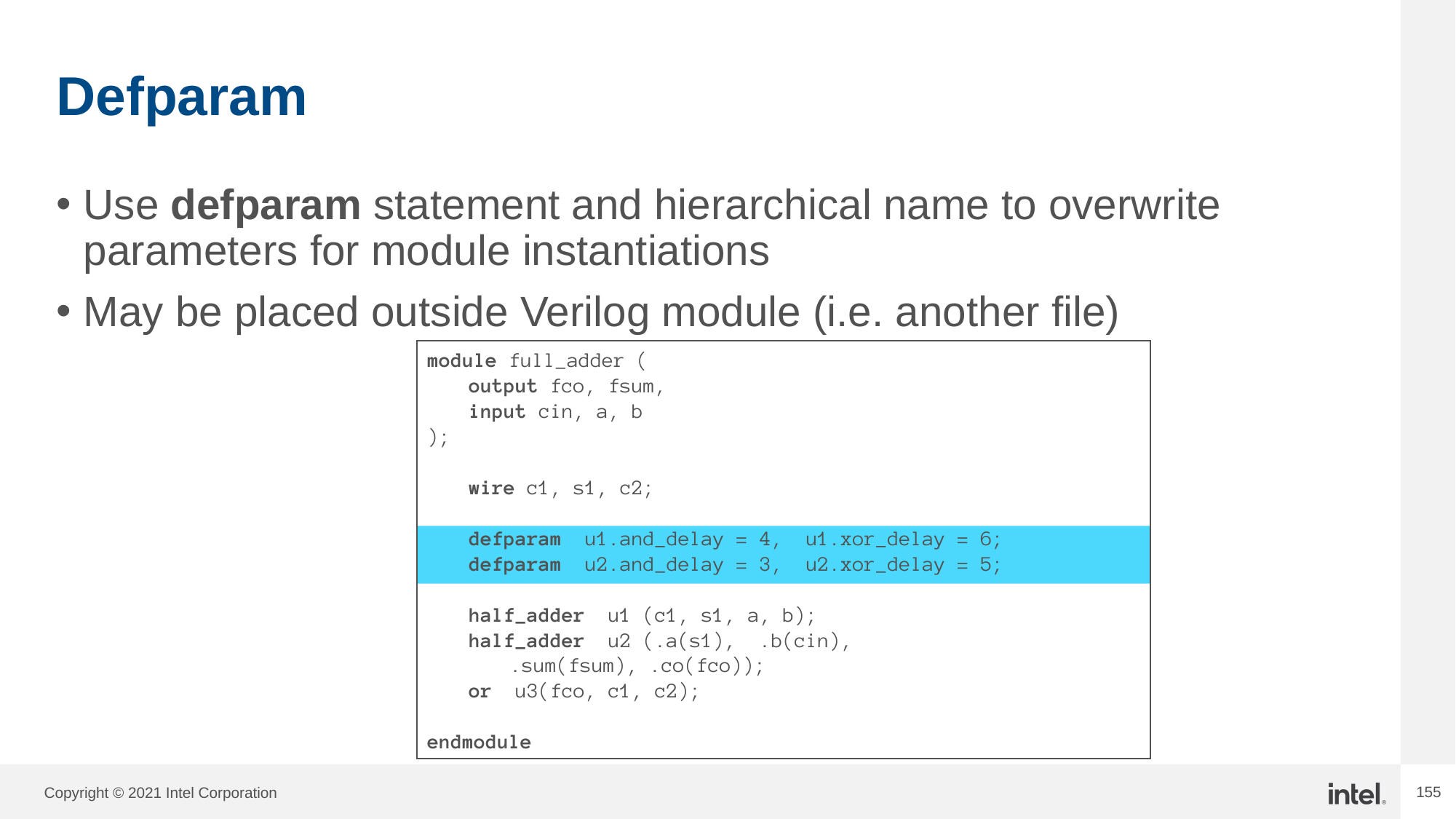

# Defparam
Use defparam statement and hierarchical name to overwrite parameters for module instantiations
May be placed outside Verilog module (i.e. another file)

module full_adder (
	output fco, fsum,
	input cin, a, b
);

	wire c1, s1, c2;

	defparam  u1.and_delay = 4,  u1.xor_delay = 6;
	defparam  u2.and_delay = 3,  u2.xor_delay = 5;

	half_adder  u1 (c1, s1, a, b);
	half_adder  u2 (.a(s1),  .b(cin),
		.sum(fsum), .co(fco));
	or  u3(fco, c1, c2);

endmodule